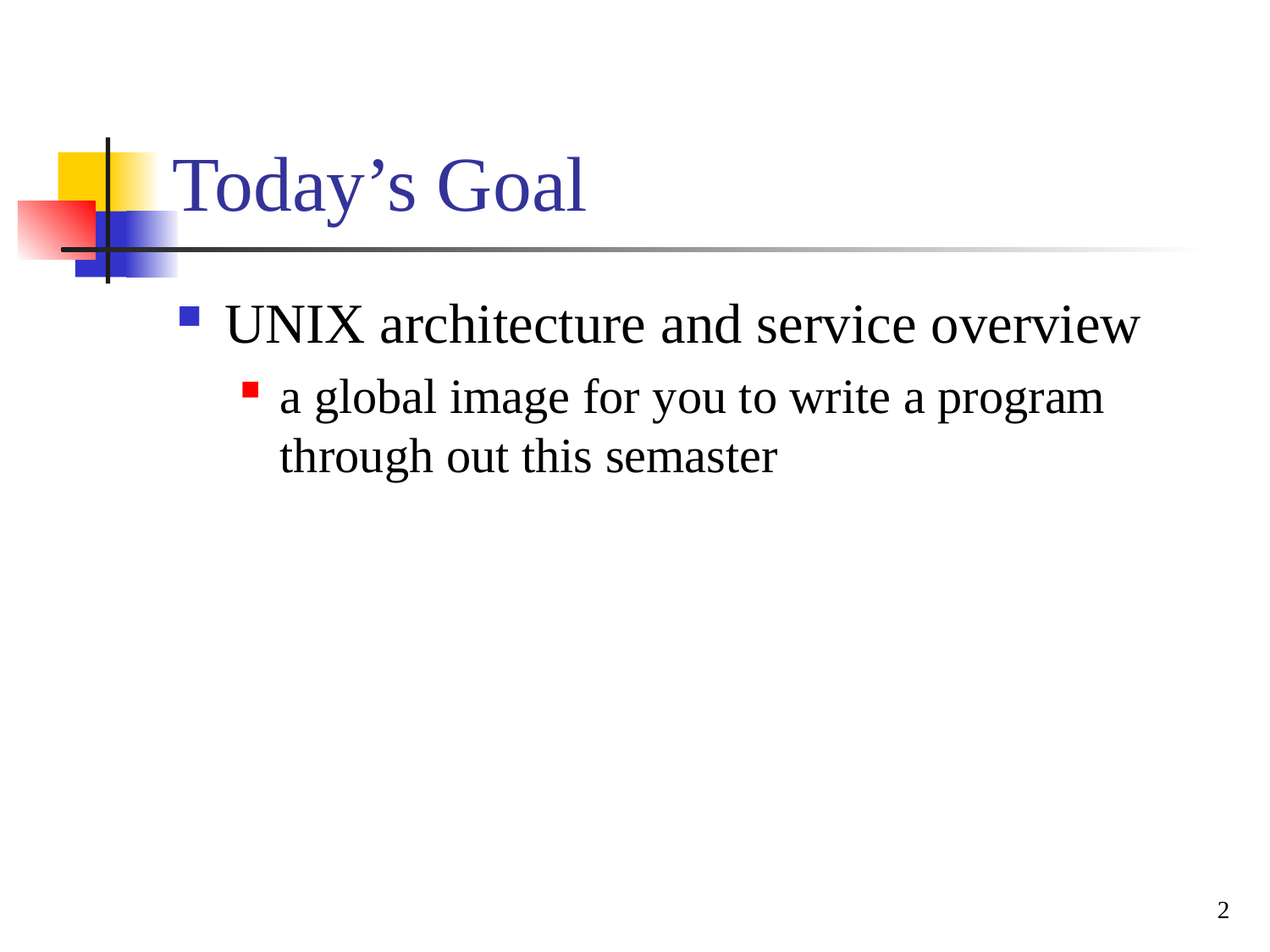

# Today’s Goal
UNIX architecture and service overview
a global image for you to write a program through out this semaster
2